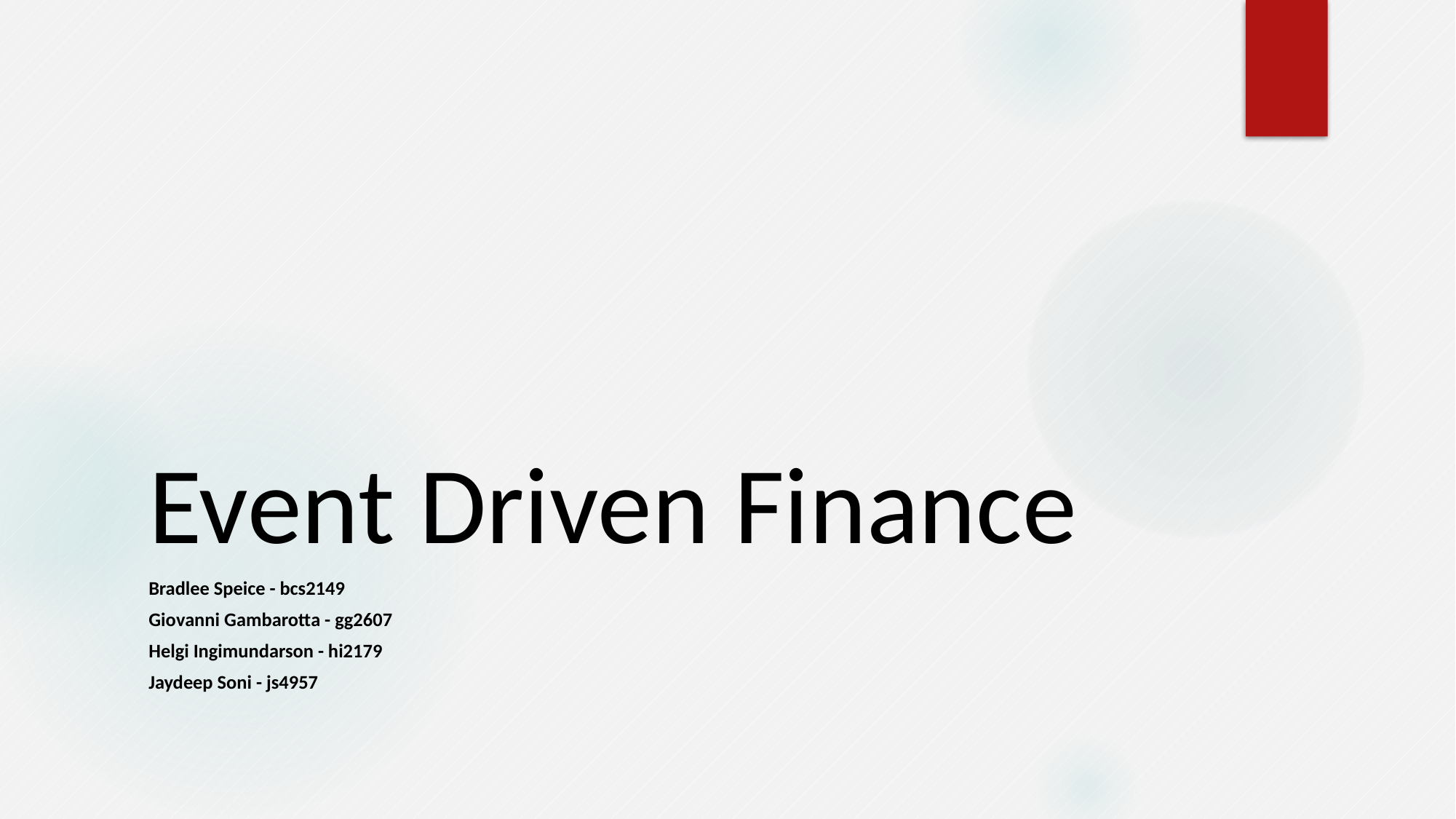

# Event Driven Finance
Bradlee Speice - bcs2149
Giovanni Gambarotta - gg2607
Helgi Ingimundarson - hi2179
Jaydeep Soni - js4957